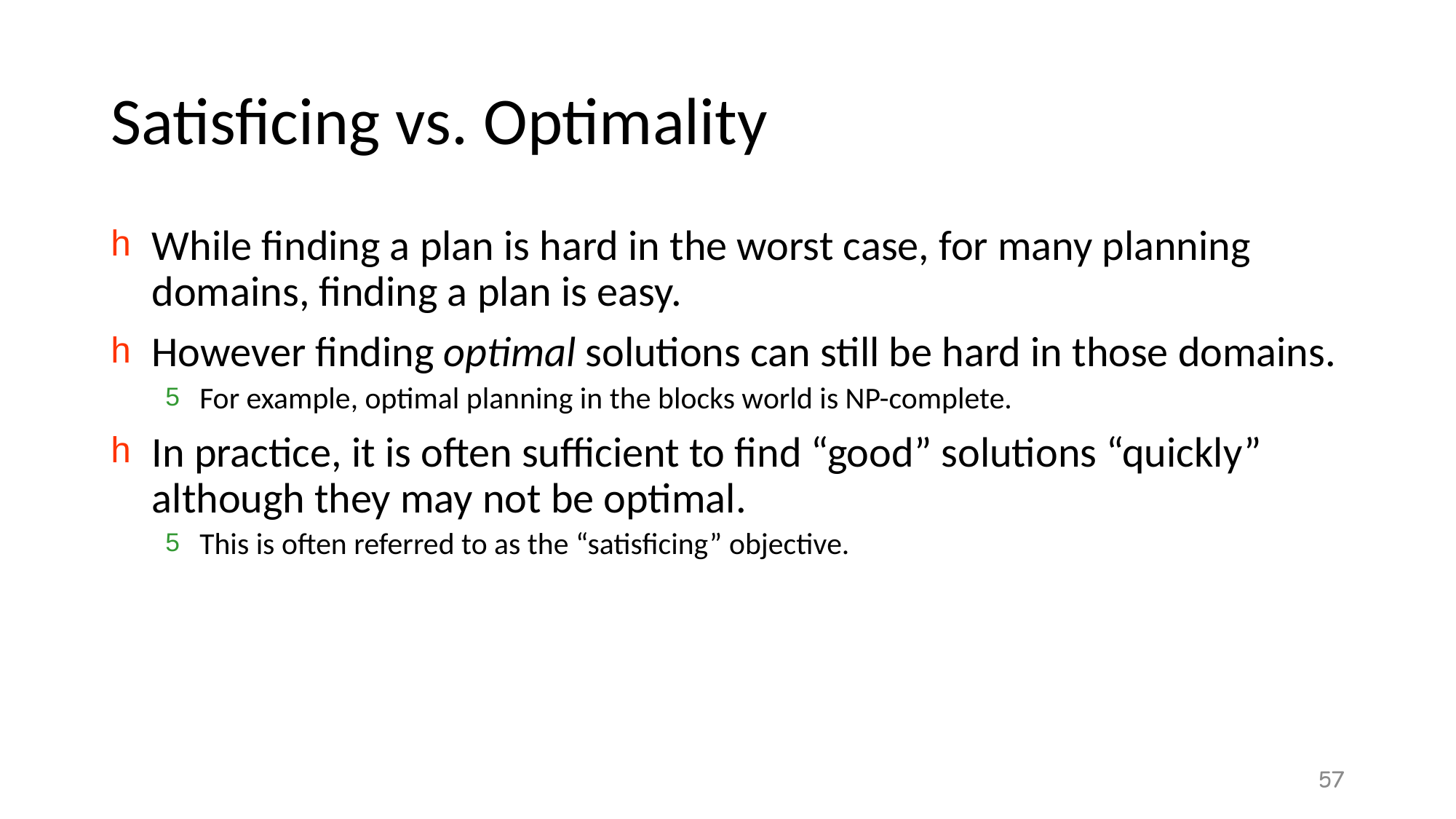

# Satisficing vs. Optimality

While finding a plan is hard in the worst case, for many planning domains, finding a plan is easy.
However finding optimal solutions can still be hard in those domains.
For example, optimal planning in the blocks world is NP-complete.
In practice, it is often sufficient to find “good” solutions “quickly” although they may not be optimal.
This is often referred to as the “satisficing” objective.

57